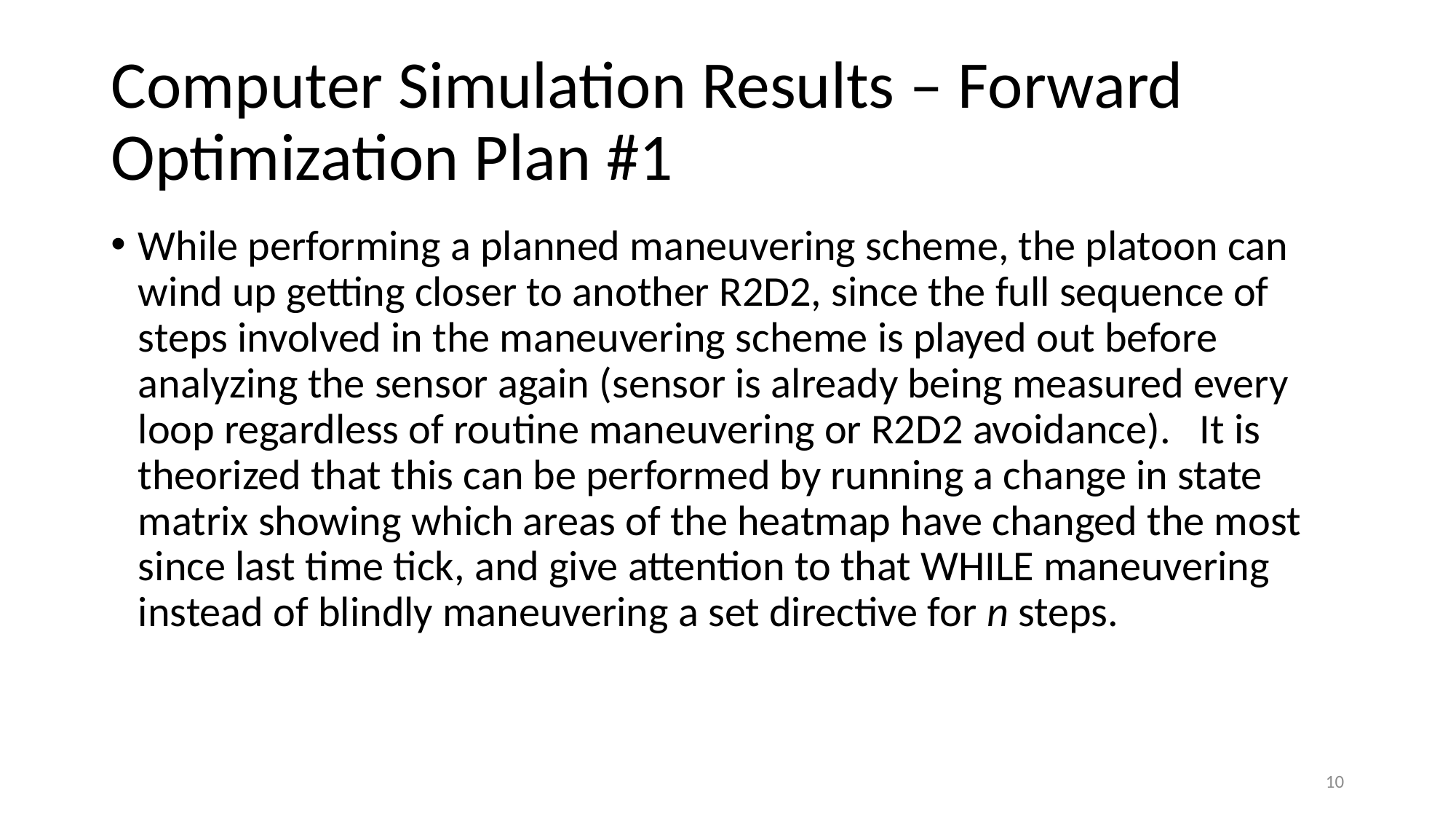

# Computer Simulation Results – Forward Optimization Plan #1
While performing a planned maneuvering scheme, the platoon can wind up getting closer to another R2D2, since the full sequence of steps involved in the maneuvering scheme is played out before analyzing the sensor again (sensor is already being measured every loop regardless of routine maneuvering or R2D2 avoidance).   It is theorized that this can be performed by running a change in state matrix showing which areas of the heatmap have changed the most since last time tick, and give attention to that WHILE maneuvering instead of blindly maneuvering a set directive for n steps.
10